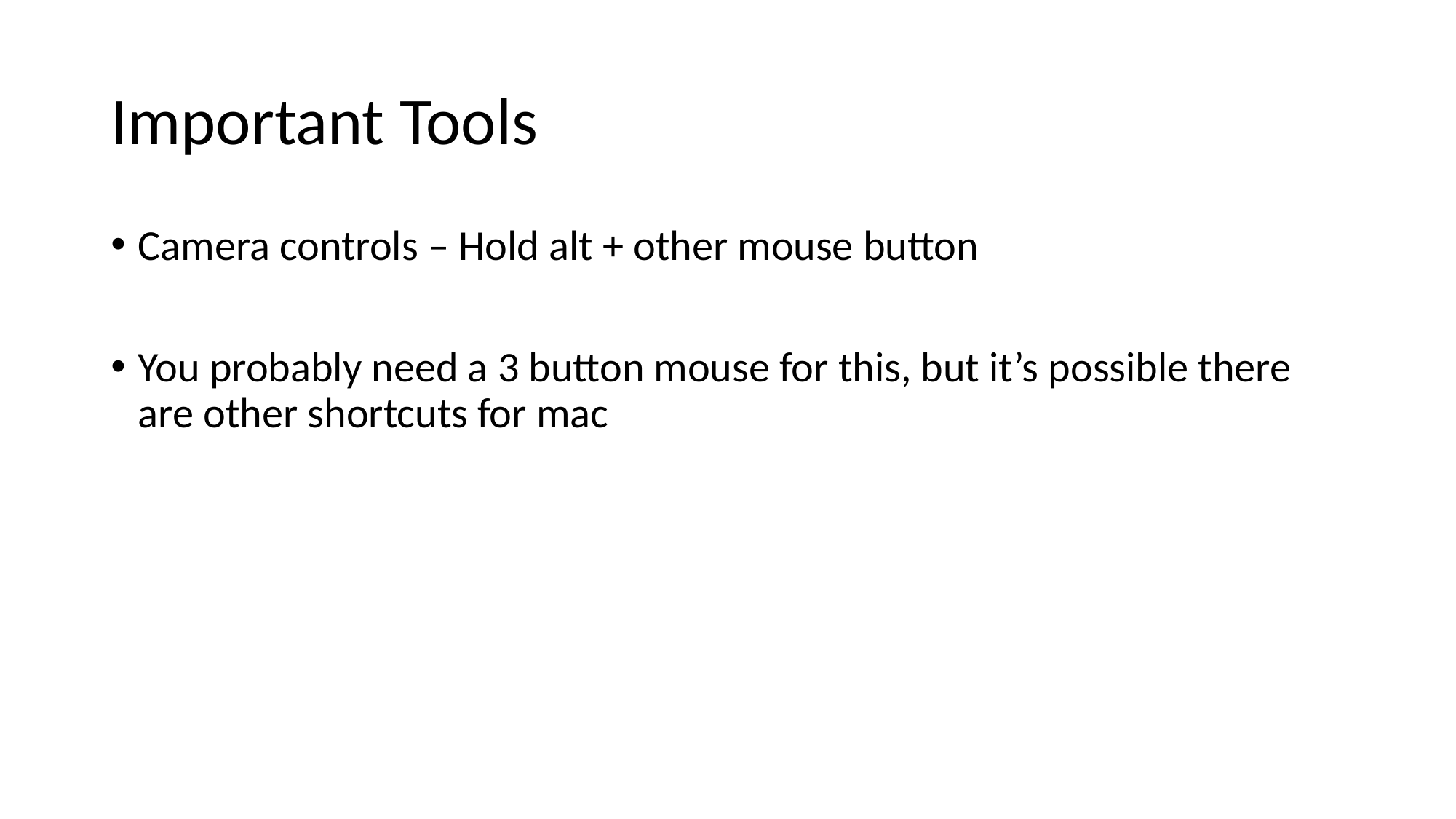

# Important Tools
Camera controls – Hold alt + other mouse button

You probably need a 3 button mouse for this, but it’s possible there are other shortcuts for mac